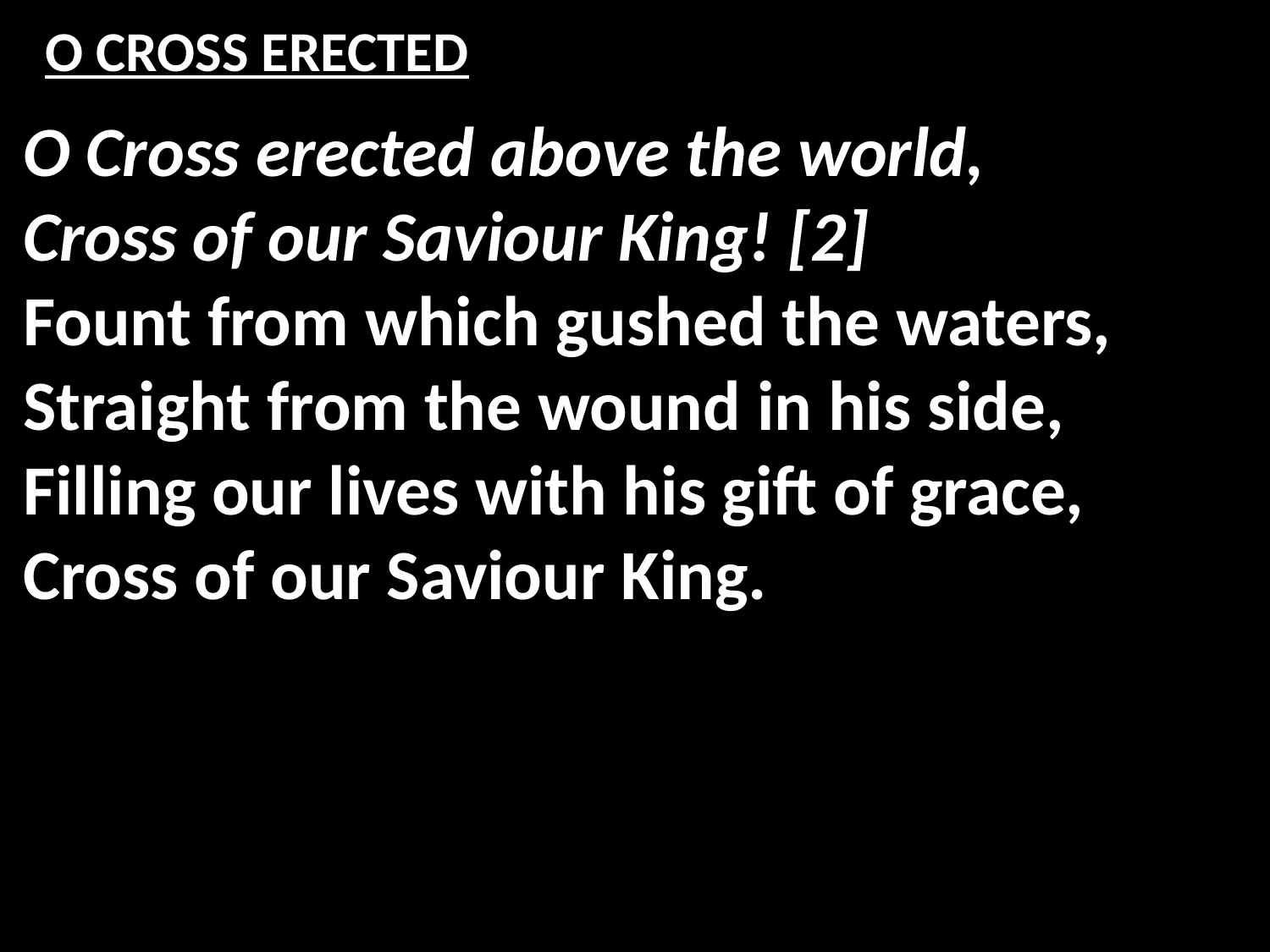

# O CROSS ERECTED
O Cross erected above the world,
Cross of our Saviour King! [2]
Fount from which gushed the waters,
Straight from the wound in his side,
Filling our lives with his gift of grace,
Cross of our Saviour King.